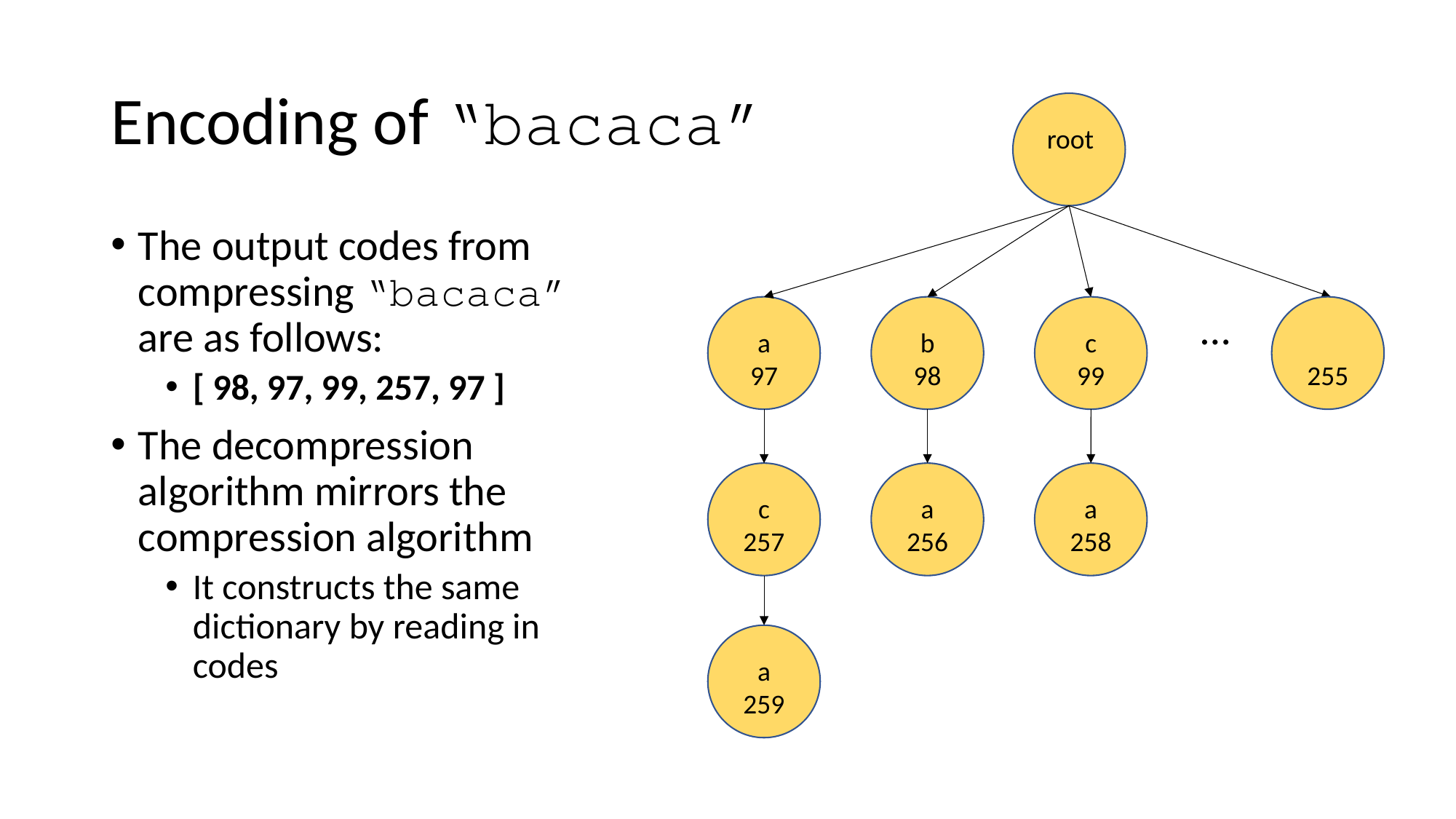

# Encoding of “bacaca”

root

…

a
97
b
98
c
99

255

c
257
a
256
a
258

a
259
The output codes from compressing “bacaca” are as follows:
[ 98, 97, 99, 257, 97 ]
The decompression algorithm mirrors the compression algorithm
It constructs the same dictionary by reading in codes